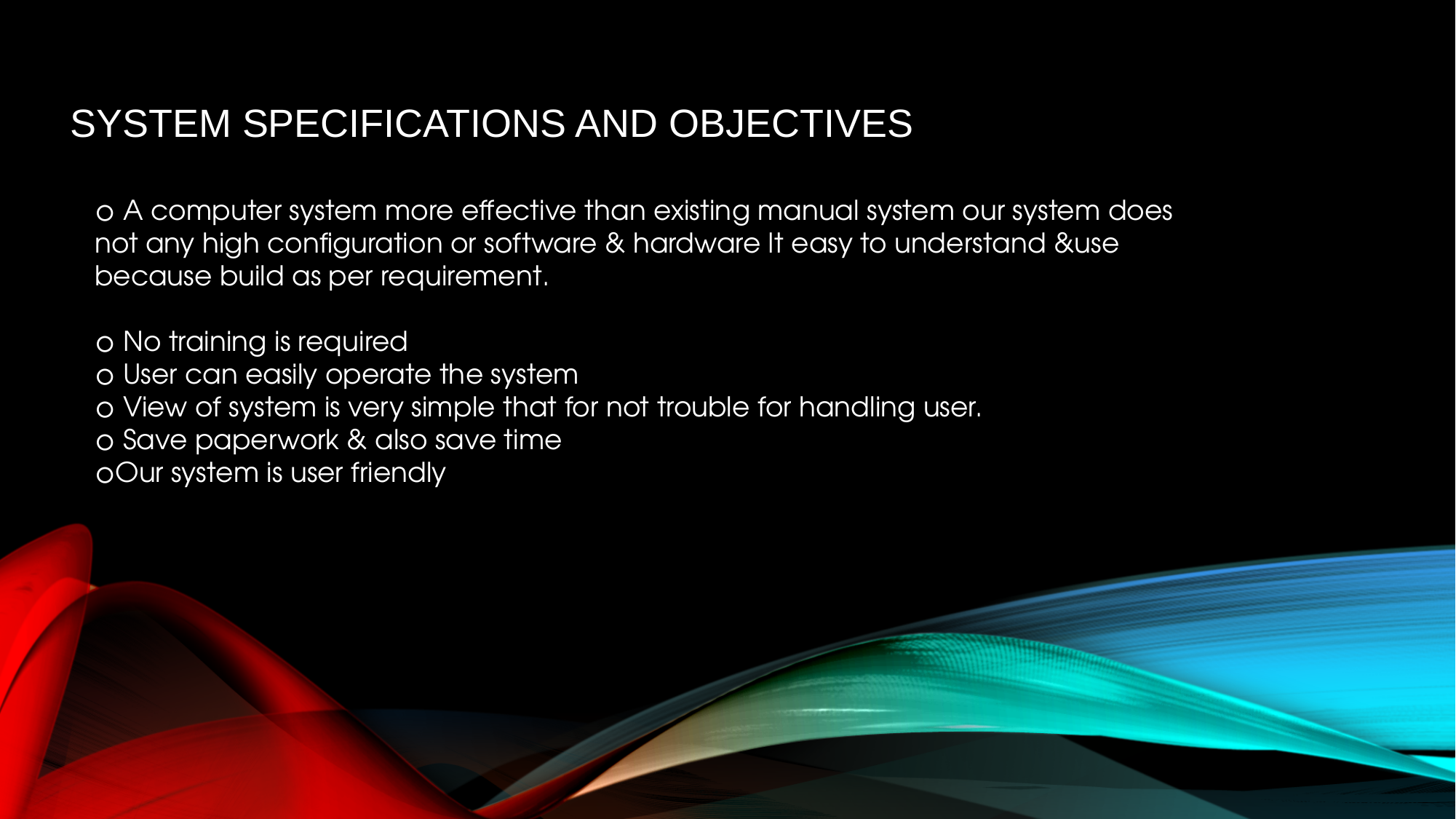

# System Specifications And Objectives
○ A computer system more effective than existing manual system our system does not any high configuration or software & hardware It easy to understand &use because build as per requirement.

○ No training is required
○ User can easily operate the system
○ View of system is very simple that for not trouble for handling user.
○ Save paperwork & also save time
○Our system is user friendly